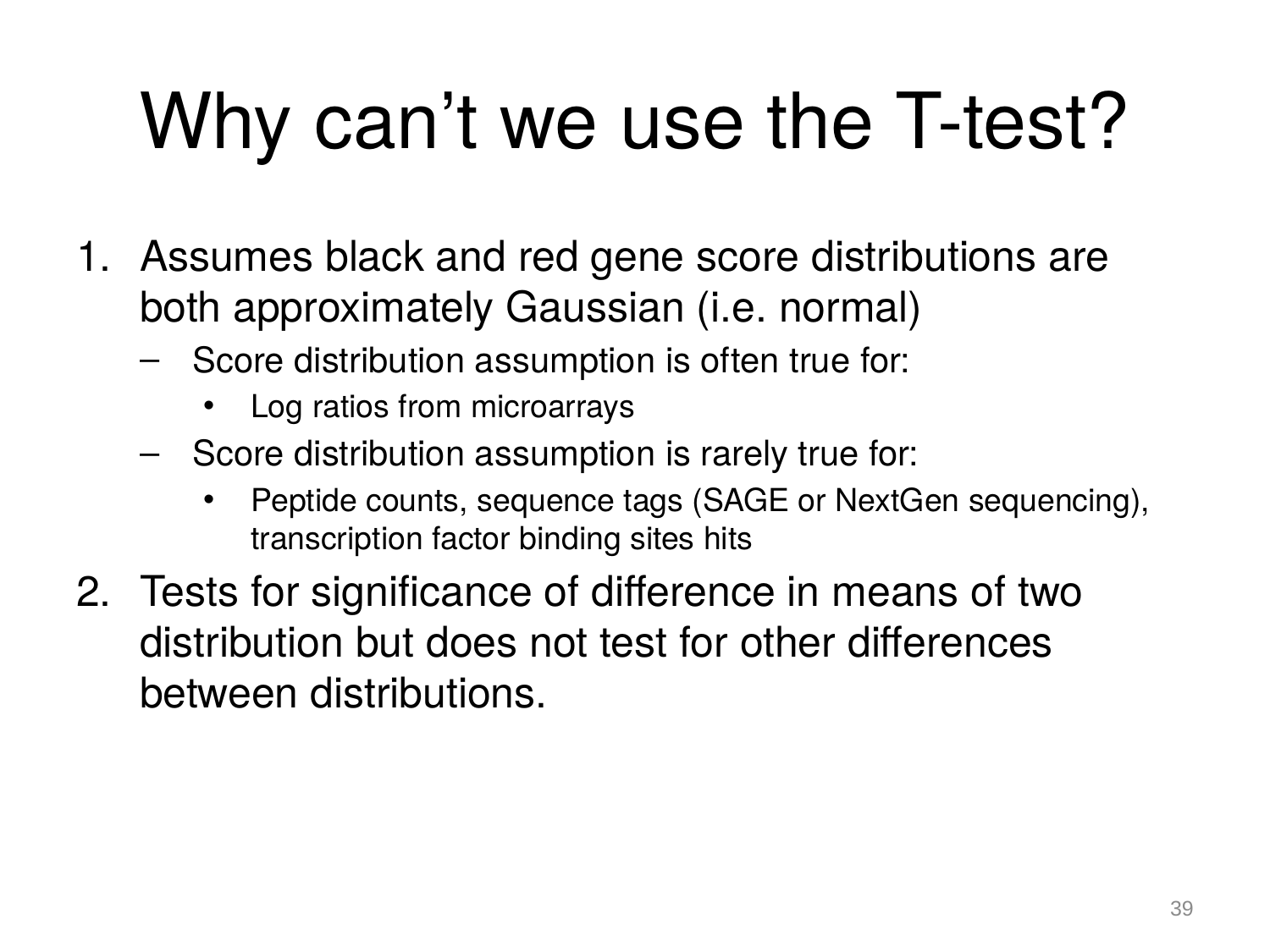

# Why can’t we use the T-test?
Assumes black and red gene score distributions are both approximately Gaussian (i.e. normal)
Score distribution assumption is often true for:
Log ratios from microarrays
Score distribution assumption is rarely true for:
Peptide counts, sequence tags (SAGE or NextGen sequencing), transcription factor binding sites hits
Tests for significance of difference in means of two distribution but does not test for other differences between distributions.
39